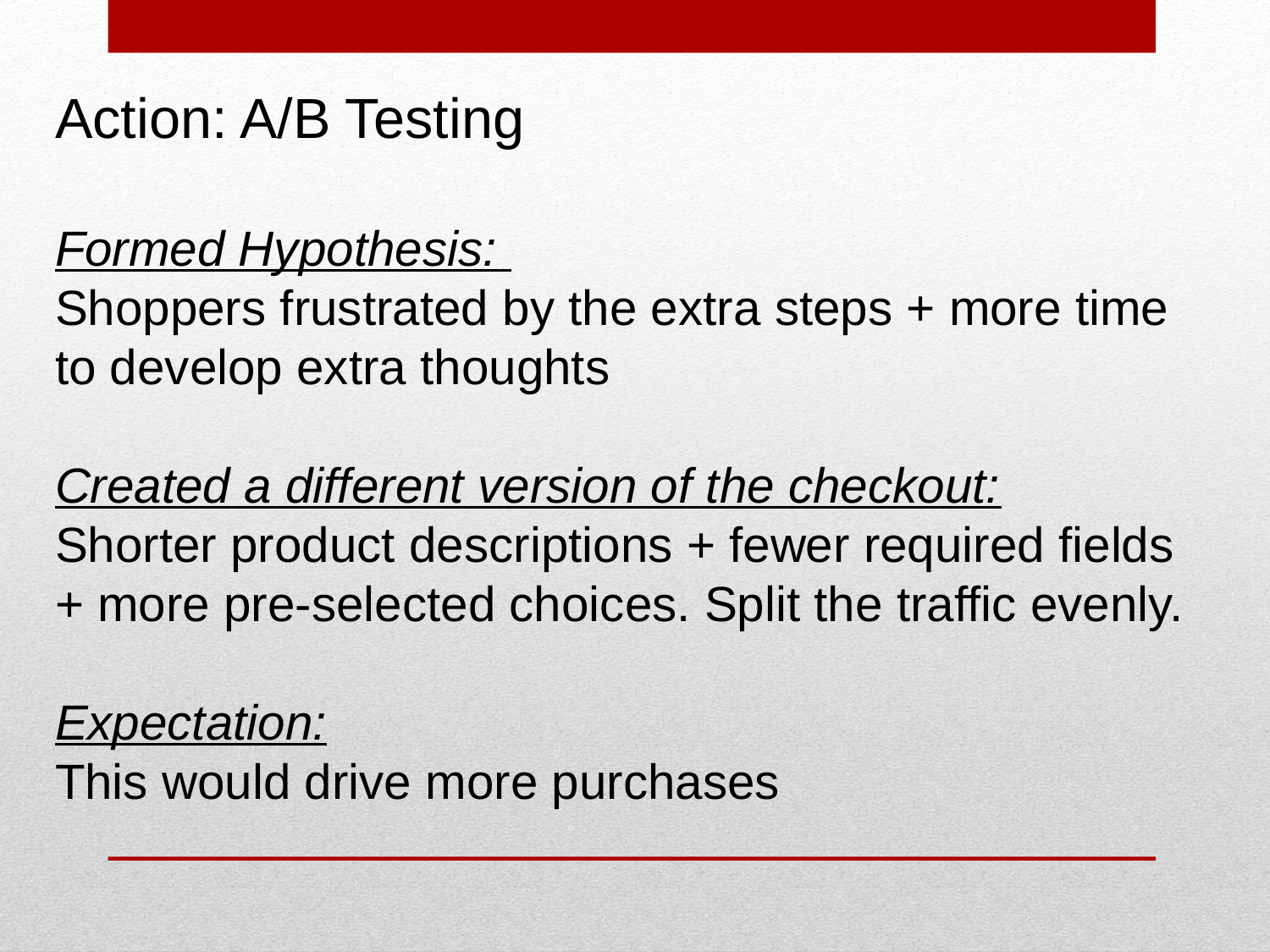

Action: A/B Testing

Formed Hypothesis:
Shoppers frustrated by the extra steps + more time
to develop extra thoughts

Created a different version of the checkout:
Shorter product descriptions + fewer required fields
+ more pre-selected choices. Split the traffic evenly.

Expectation:
This would drive more purchases